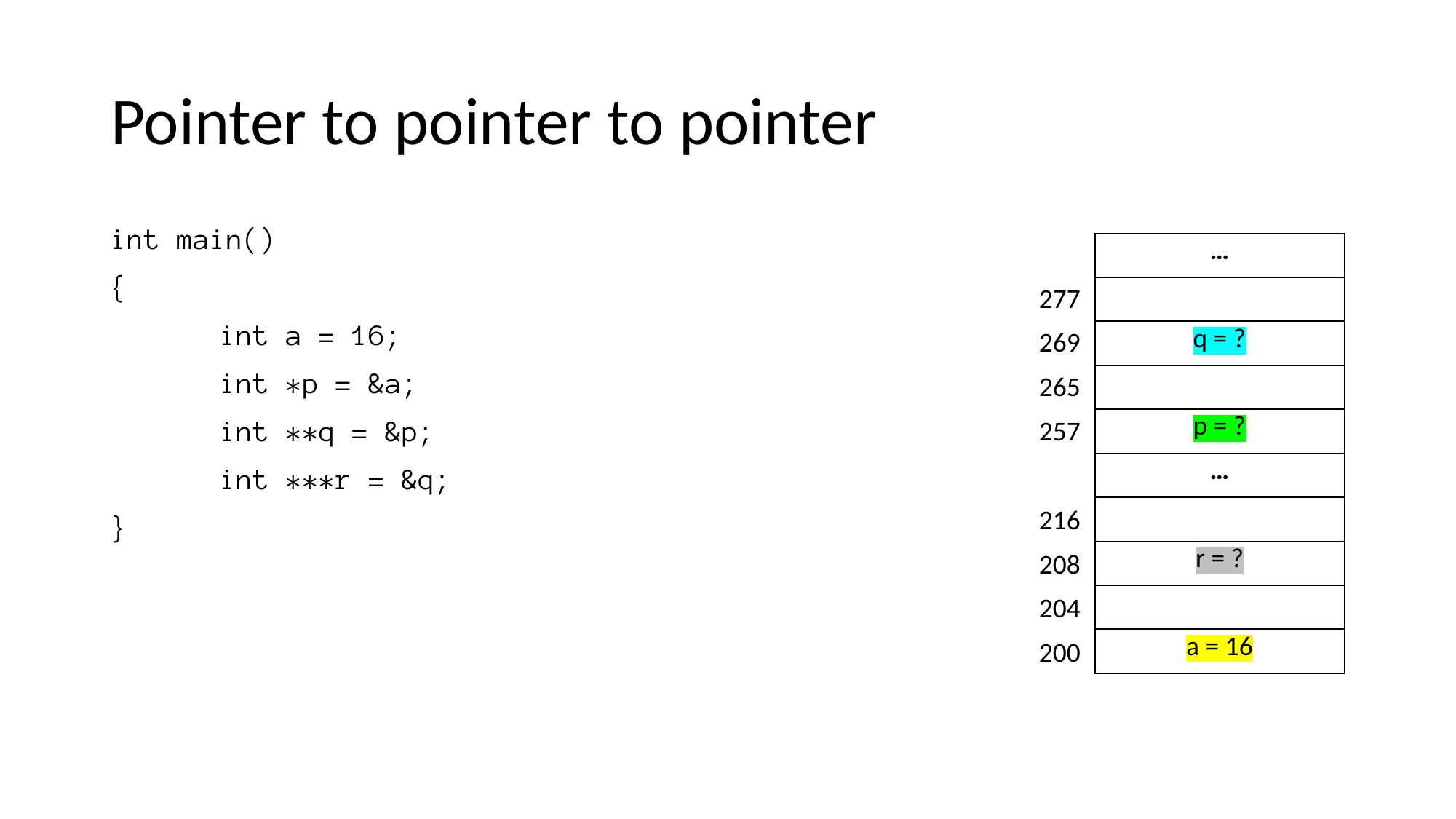

# Pointer to pointer to pointer
int main()
{
	int a = 16;
	int *p = &a;
	int **q = &p;
	int ***r = &q;
}

277
269
265
257
| … |
| --- |
|  |
| q = ? |
|  |
| p = ? |
| … |
|  |
| r = ? |
|  |
| a = 16 |
216
208
204
200